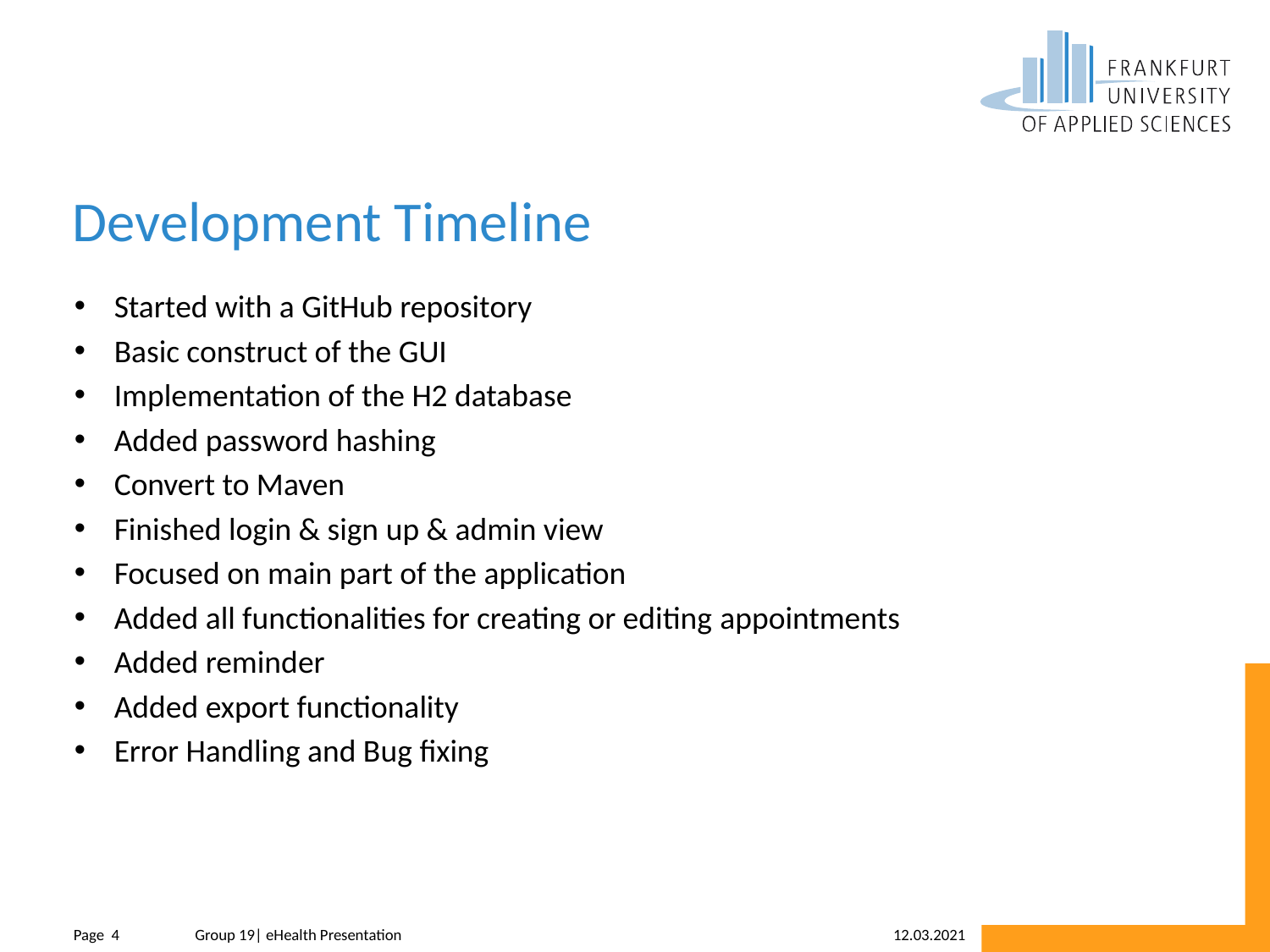

# Development Timeline
Started with a GitHub repository
Basic construct of the GUI
Implementation of the H2 database
Added password hashing
Convert to Maven
Finished login & sign up & admin view
Focused on main part of the application
Added all functionalities for creating or editing appointments
Added reminder
Added export functionality
Error Handling and Bug fixing

 12.03.2021
Page  4
Group 19| eHealth Presentation